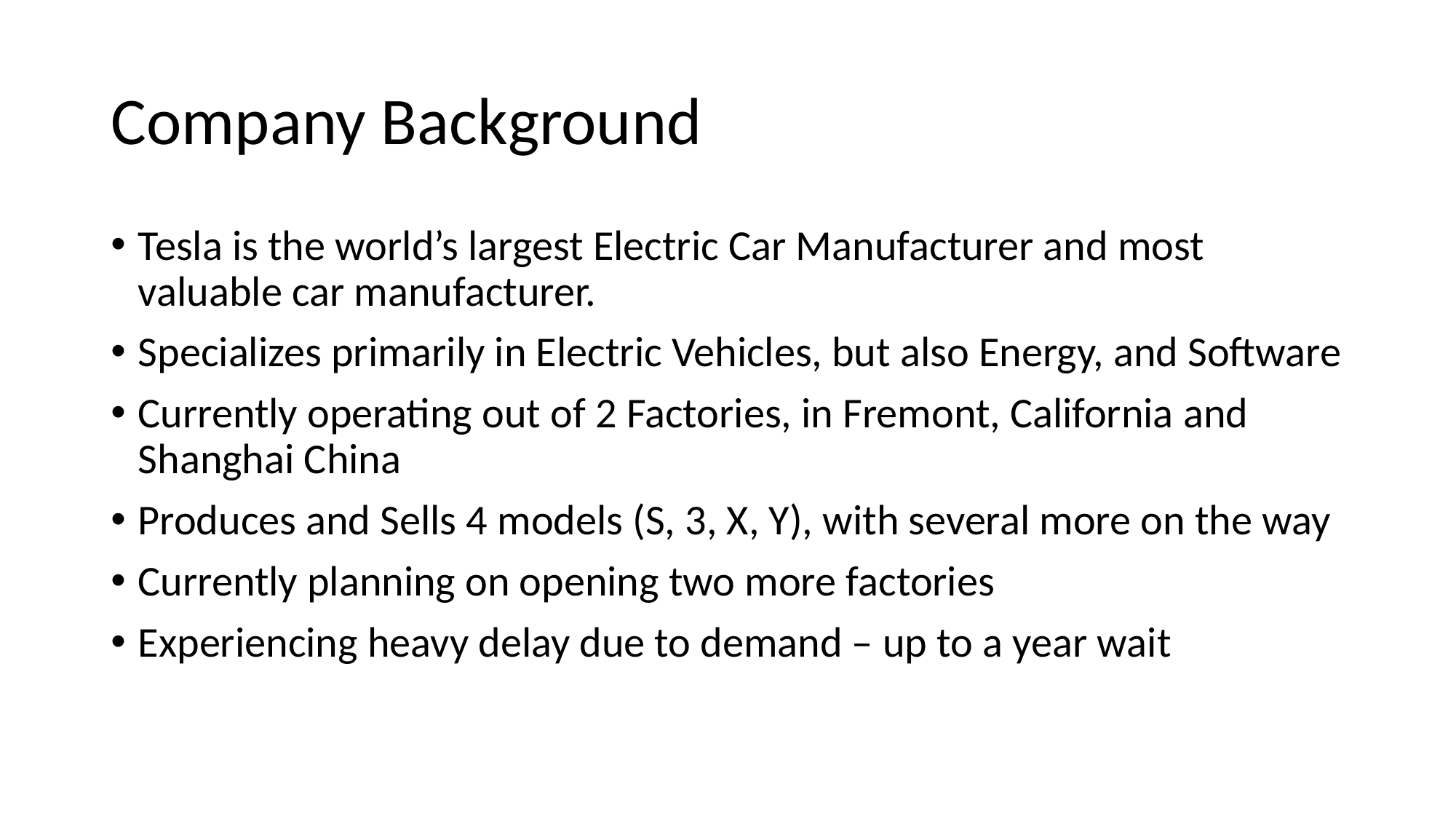

# Company Background
Tesla is the world’s largest Electric Car Manufacturer and most valuable car manufacturer.
Specializes primarily in Electric Vehicles, but also Energy, and Software
Currently operating out of 2 Factories, in Fremont, California and Shanghai China
Produces and Sells 4 models (S, 3, X, Y), with several more on the way
Currently planning on opening two more factories
Experiencing heavy delay due to demand – up to a year wait